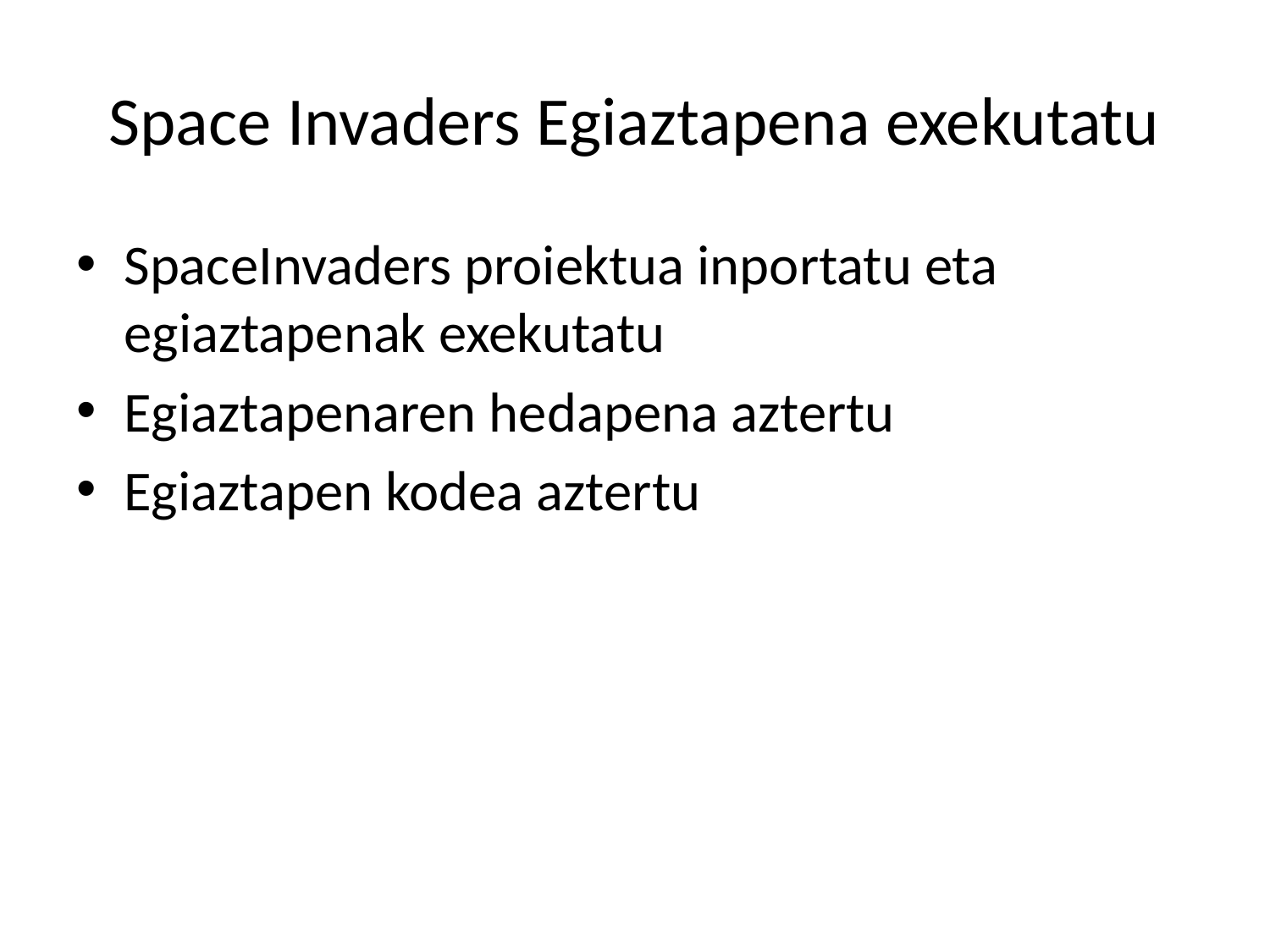

# Space Invaders Egiaztapena exekutatu
SpaceInvaders proiektua inportatu eta egiaztapenak exekutatu
Egiaztapenaren hedapena aztertu
Egiaztapen kodea aztertu